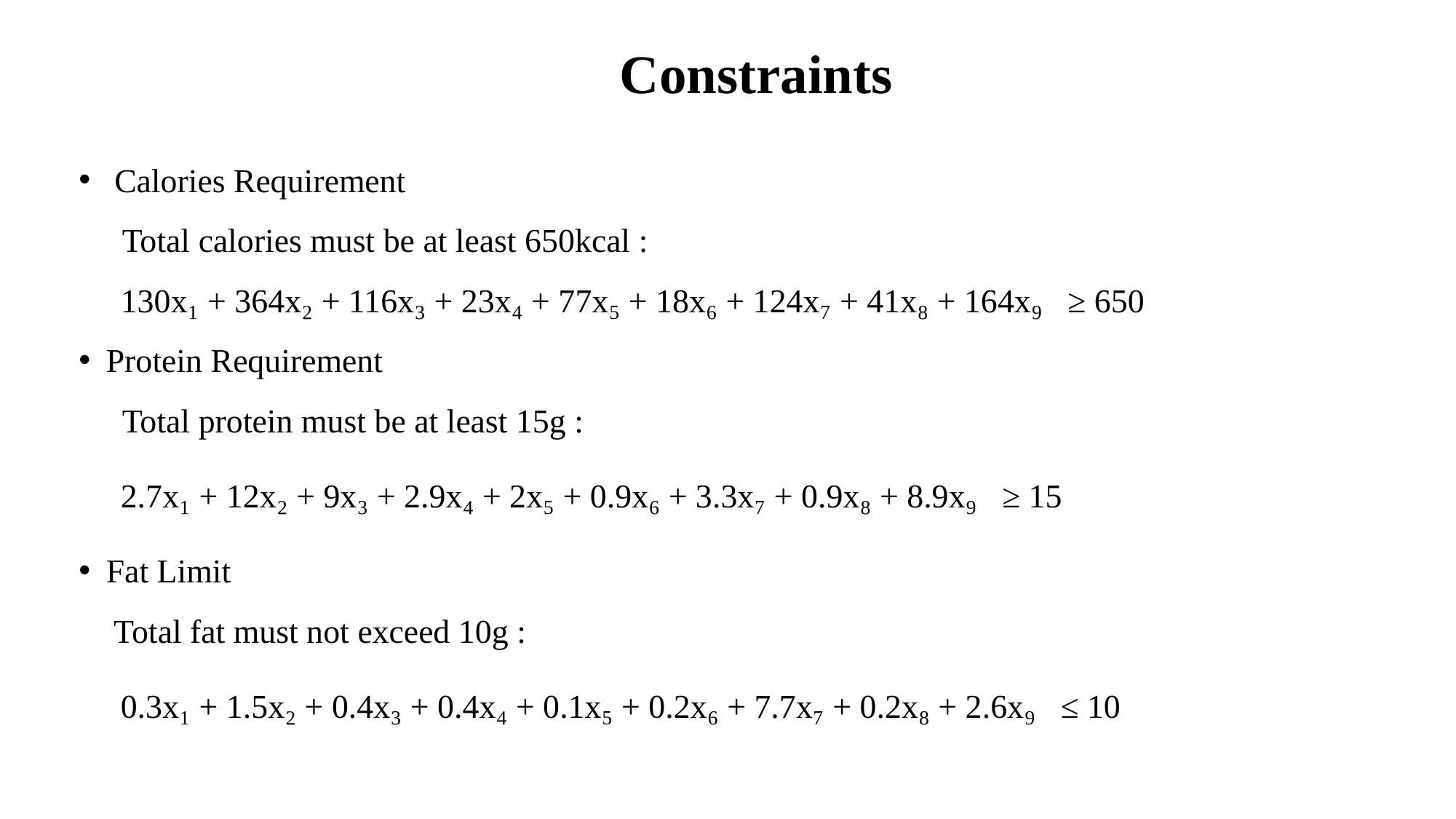

# Constraints
 Calories Requirement
  Total calories must be at least 650kcal :
     130x₁ + 364x₂ + 116x₃ + 23x₄ + 77x₅ + 18x₆ + 124x₇ + 41x₈ + 164x₉   ≥ 650
Protein Requirement
  Total protein must be at least 15g :
     2.7x₁ + 12x₂ + 9x₃ + 2.9x₄ + 2x₅ + 0.9x₆ + 3.3x₇ + 0.9x₈ + 8.9x₉   ≥ 15
Fat Limit
 Total fat must not exceed 10g :
     0.3x₁ + 1.5x₂ + 0.4x₃ + 0.4x₄ + 0.1x₅ + 0.2x₆ + 7.7x₇ + 0.2x₈ + 2.6x₉   ≤ 10